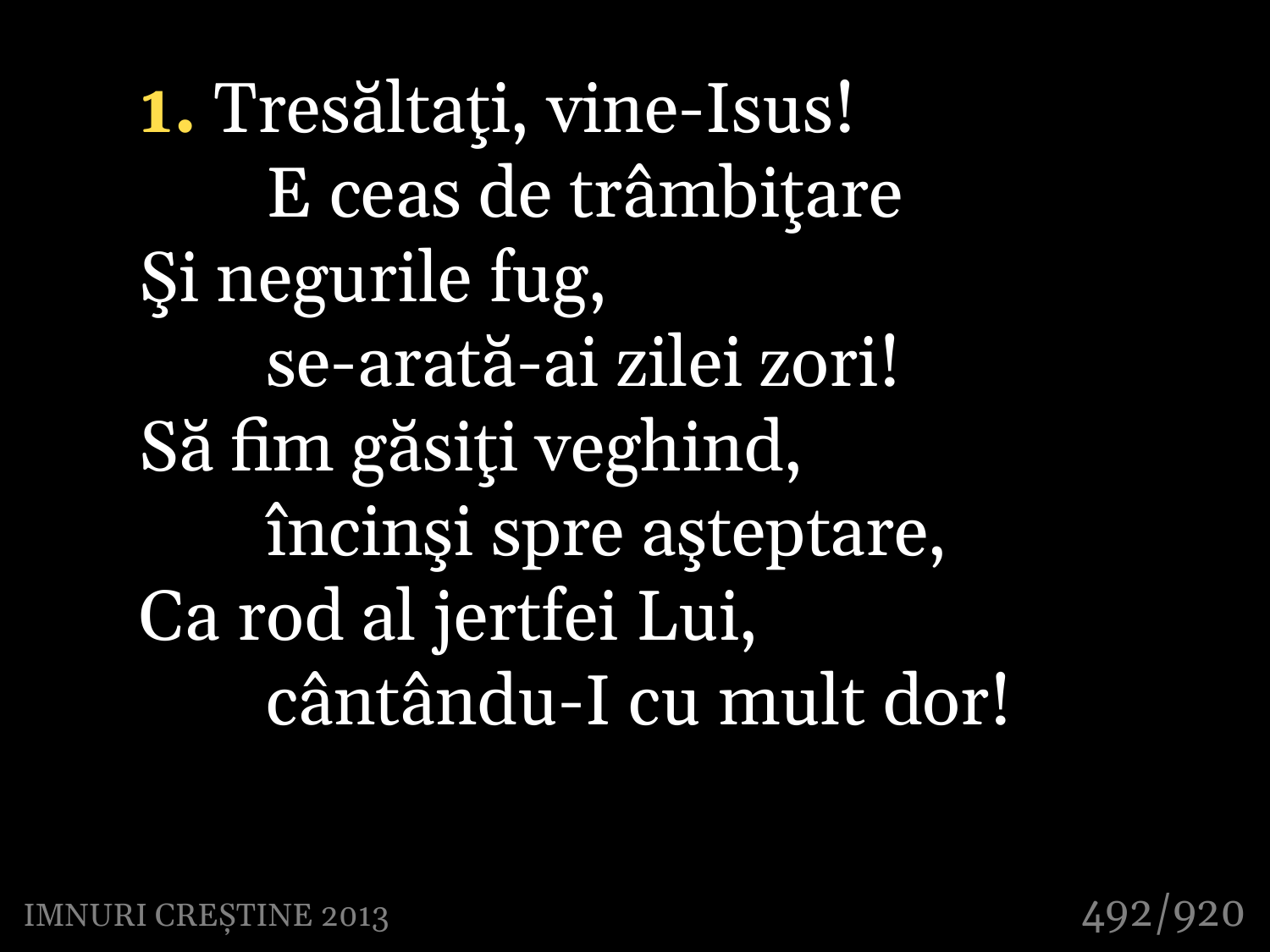

1. Tresăltaţi, vine-Isus!
	E ceas de trâmbiţare
Şi negurile fug,
	se-arată-ai zilei zori!
Să fim găsiţi veghind,
	încinşi spre aşteptare,
Ca rod al jertfei Lui,
	cântându-I cu mult dor!

492/920
IMNURI CREȘTINE 2013